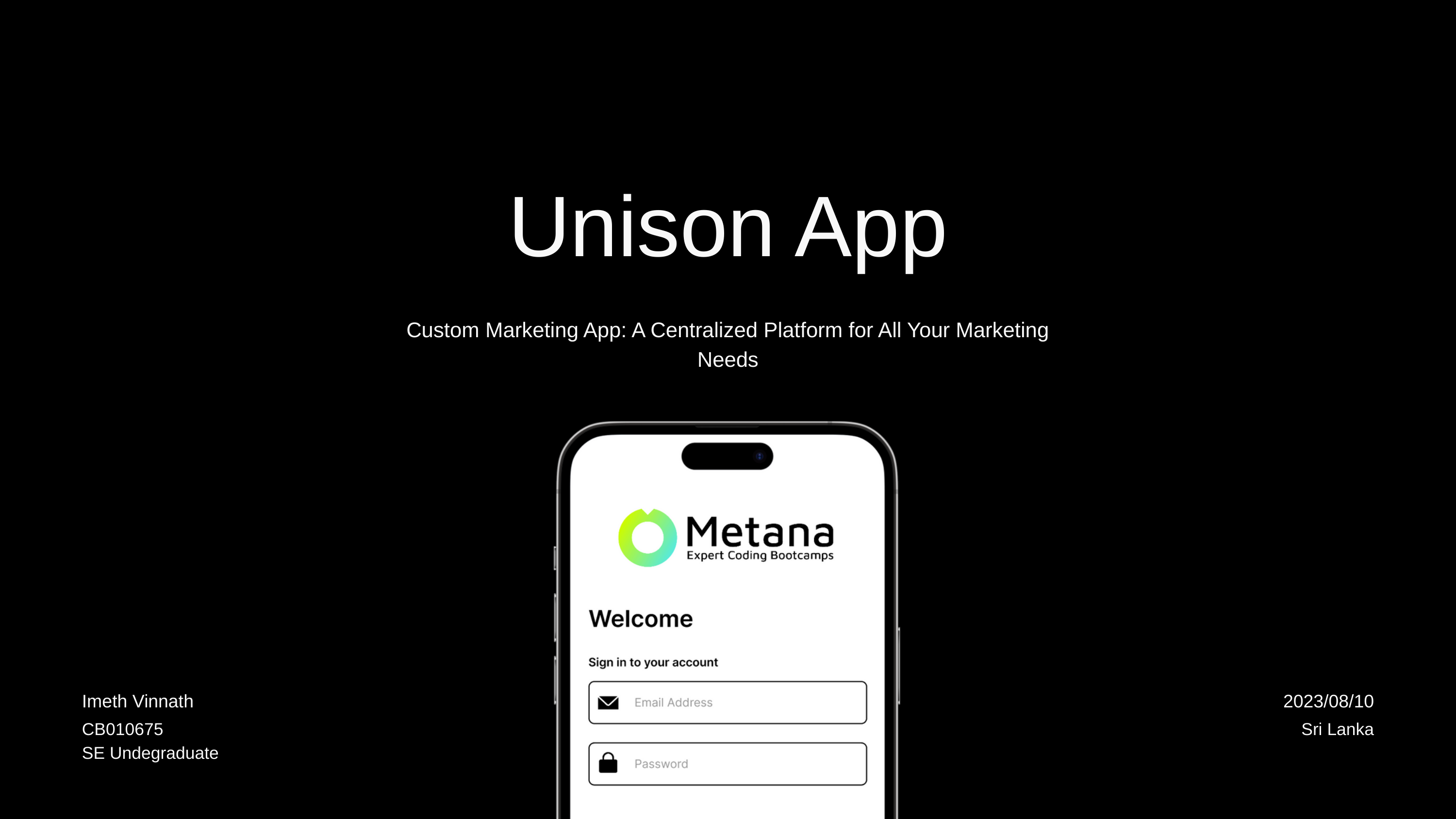

Unison App

Custom Marketing App: A Centralized Platform for All Your Marketing Needs

Imeth Vinnath
2023/08/10
CB010675
SE Undegraduate
Sri Lanka